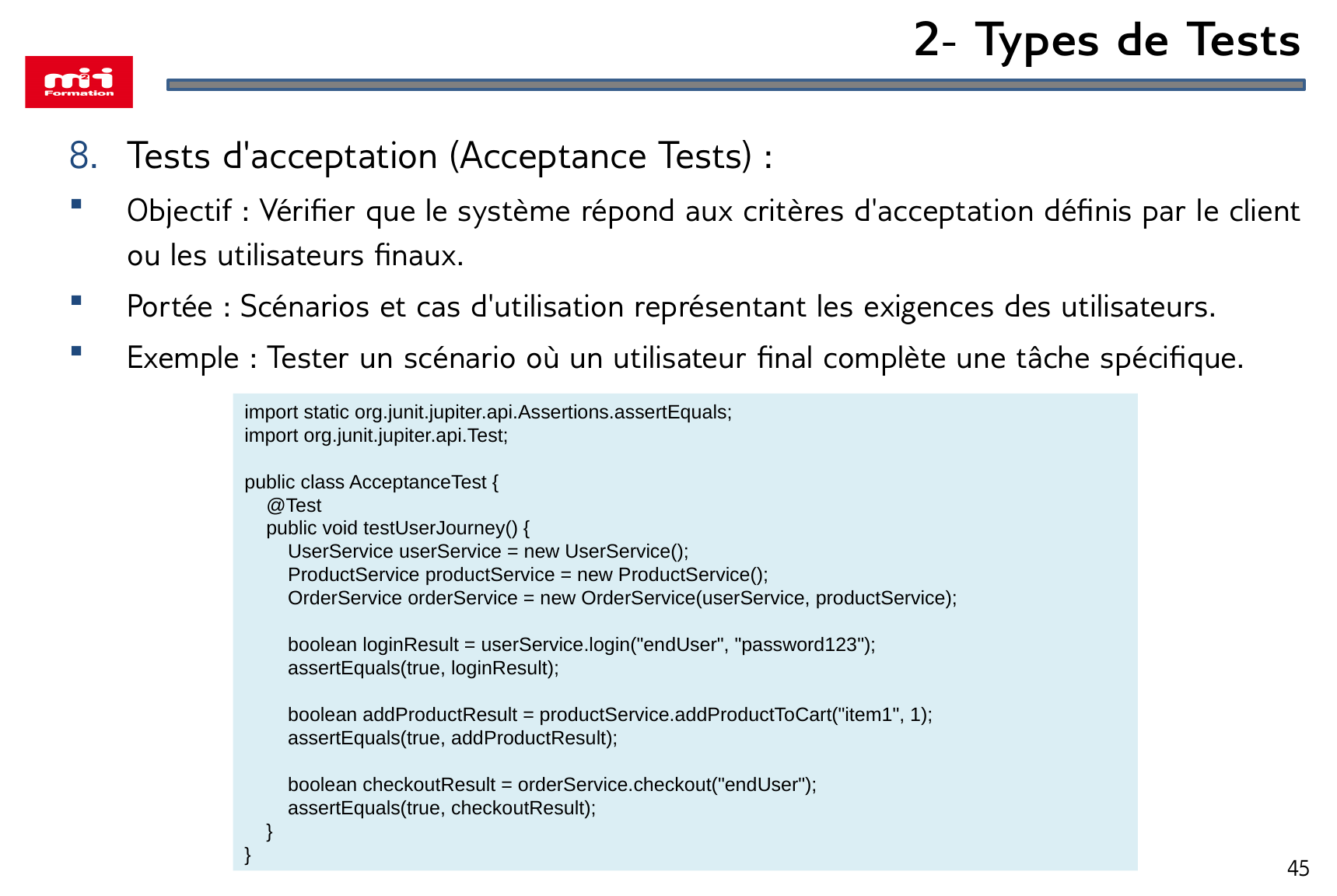

2- Types de Tests
Tests d'acceptation (Acceptance Tests) :
Objectif : Vérifier que le système répond aux critères d'acceptation définis par le client ou les utilisateurs finaux.
Portée : Scénarios et cas d'utilisation représentant les exigences des utilisateurs.
Exemple : Tester un scénario où un utilisateur final complète une tâche spécifique.
import static org.junit.jupiter.api.Assertions.assertEquals;
import org.junit.jupiter.api.Test;

public class AcceptanceTest {
    @Test
    public void testUserJourney() {
        UserService userService = new UserService();
        ProductService productService = new ProductService();
        OrderService orderService = new OrderService(userService, productService);

        boolean loginResult = userService.login("endUser", "password123");
        assertEquals(true, loginResult);

        boolean addProductResult = productService.addProductToCart("item1", 1);
        assertEquals(true, addProductResult);

        boolean checkoutResult = orderService.checkout("endUser");
        assertEquals(true, checkoutResult);
    }
}
45